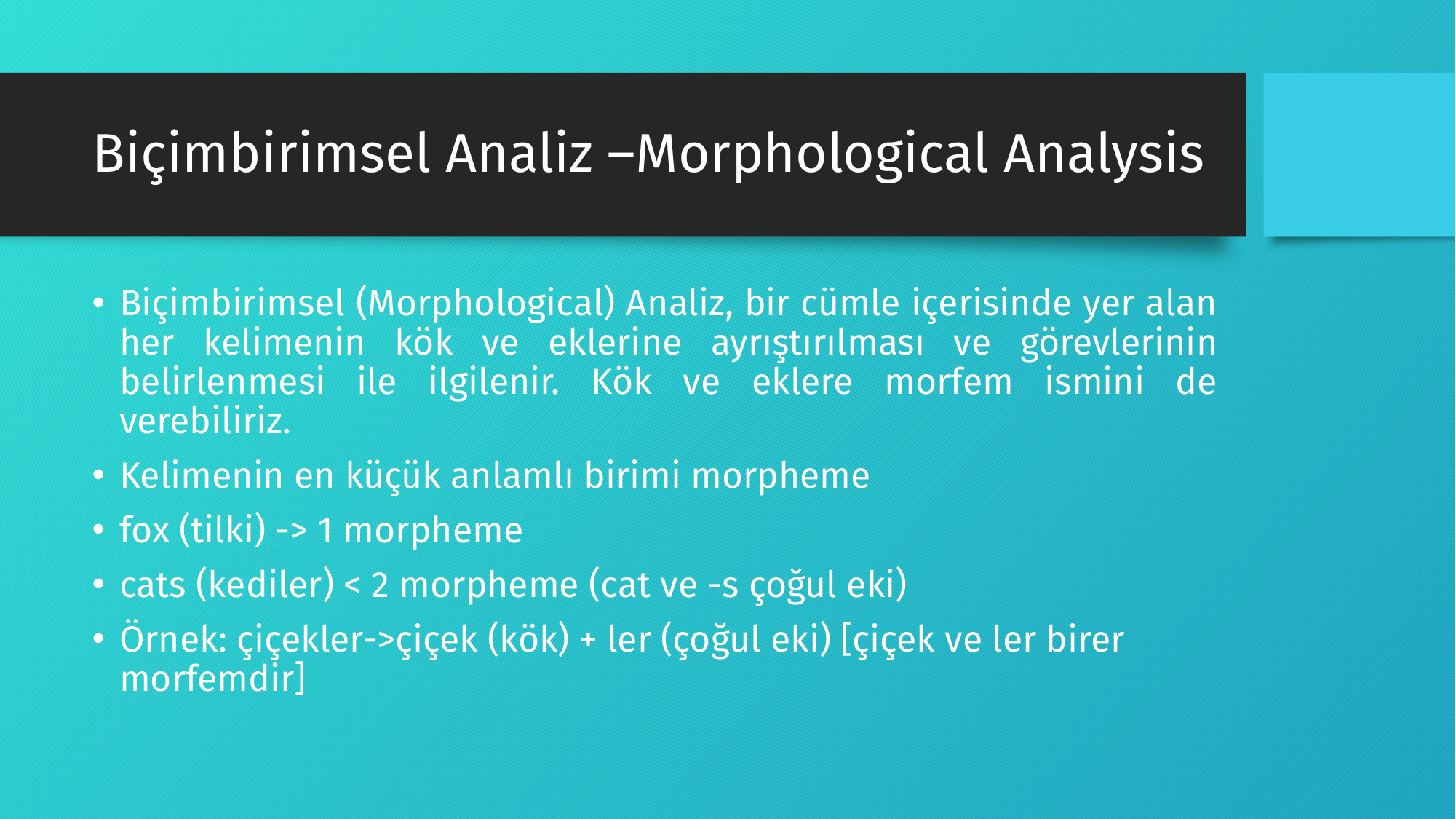

# Biçimbirimsel Analiz –Morphological Analysis
Biçimbirimsel (Morphological) Analiz, bir cümle içerisinde yer alan her kelimenin kök ve eklerine ayrıştırılması ve görevlerinin belirlenmesi ile ilgilenir. Kök ve eklere morfem ismini de verebiliriz.
Kelimenin en küçük anlamlı birimi morpheme
fox (tilki) -> 1 morpheme
cats (kediler) < 2 morpheme (cat ve -s çoğul eki)
Örnek: çiçekler->çiçek (kök) + ler (çoğul eki) [çiçek ve ler birer morfemdir]